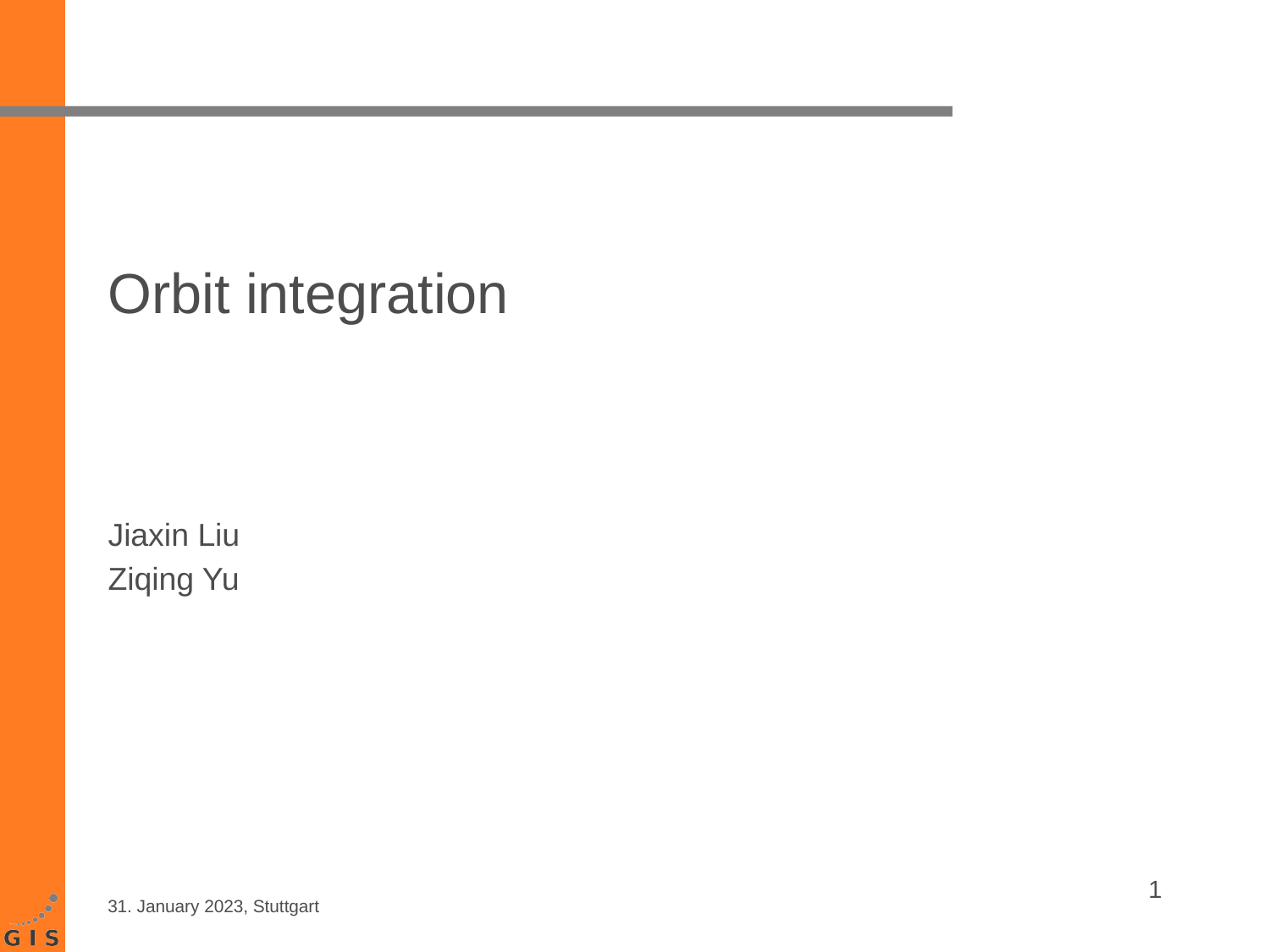

# Orbit integration
Jiaxin Liu
Ziqing Yu

1
31. January 2023, Stuttgart